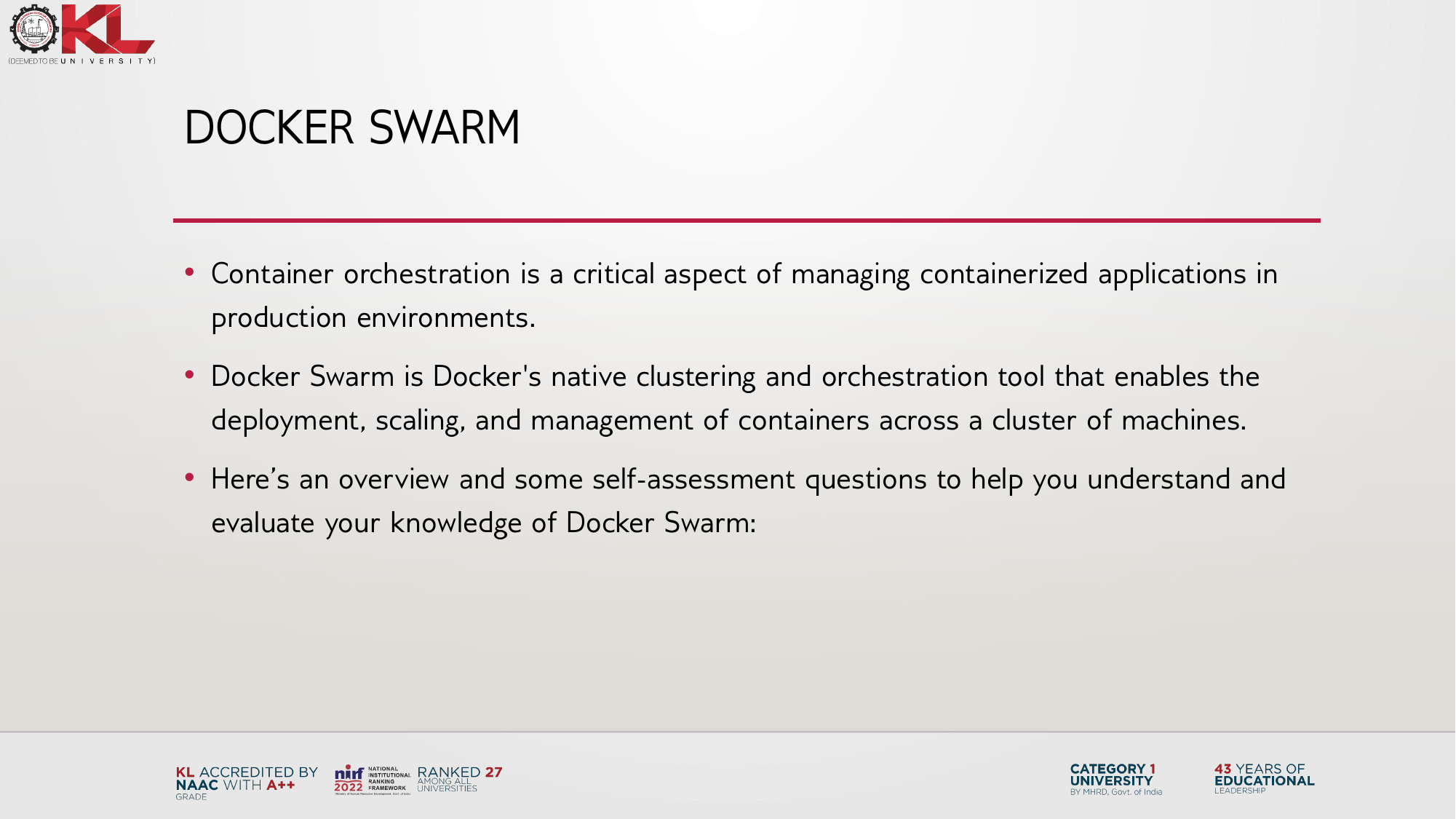

# Docker Swarm
Container orchestration is a critical aspect of managing containerized applications in production environments.
Docker Swarm is Docker's native clustering and orchestration tool that enables the deployment, scaling, and management of containers across a cluster of machines.
Here’s an overview and some self-assessment questions to help you understand and evaluate your knowledge of Docker Swarm: